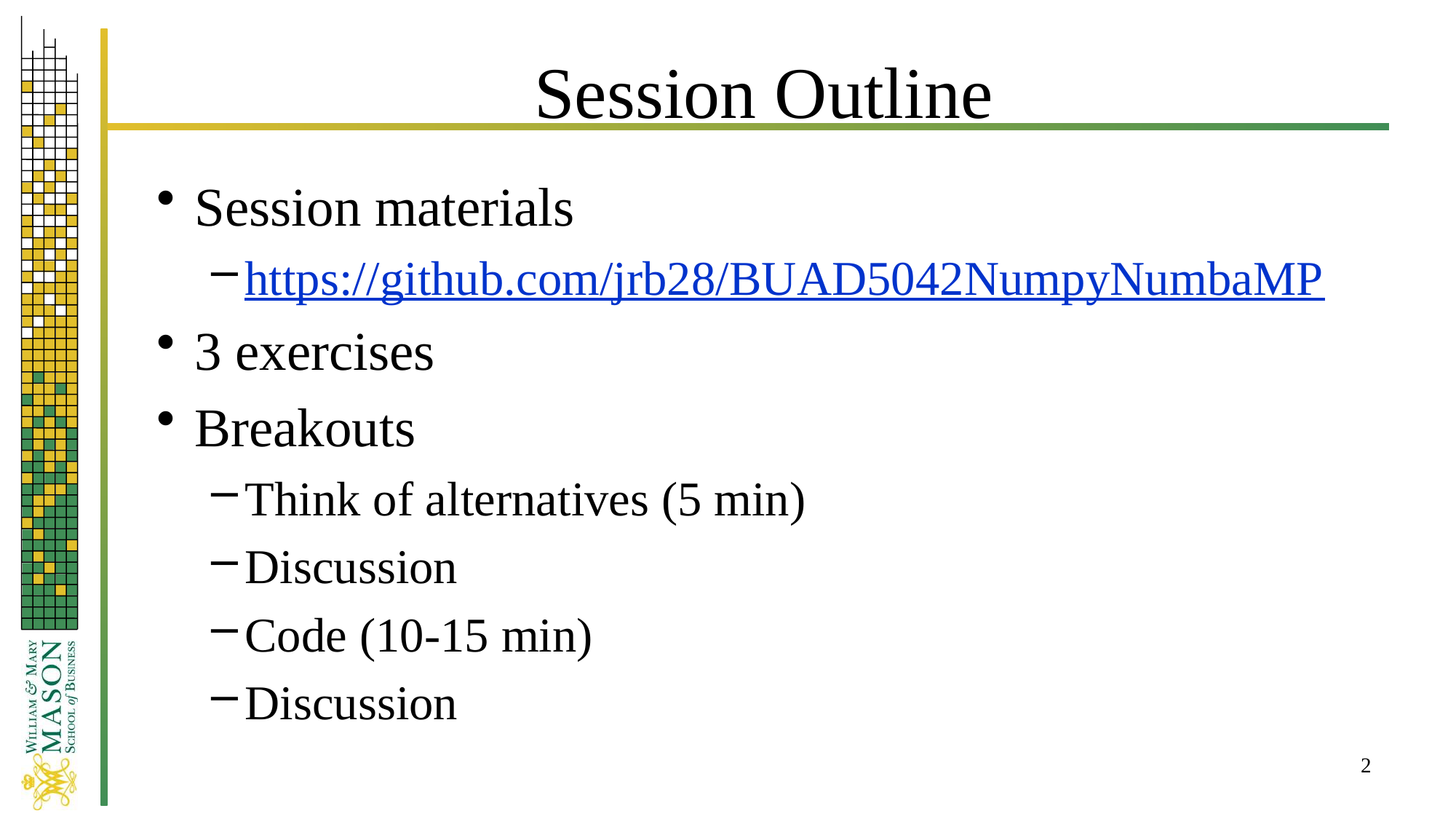

# Session Outline
Session materials
https://github.com/jrb28/BUAD5042NumpyNumbaMP
3 exercises
Breakouts
Think of alternatives (5 min)
Discussion
Code (10-15 min)
Discussion
2